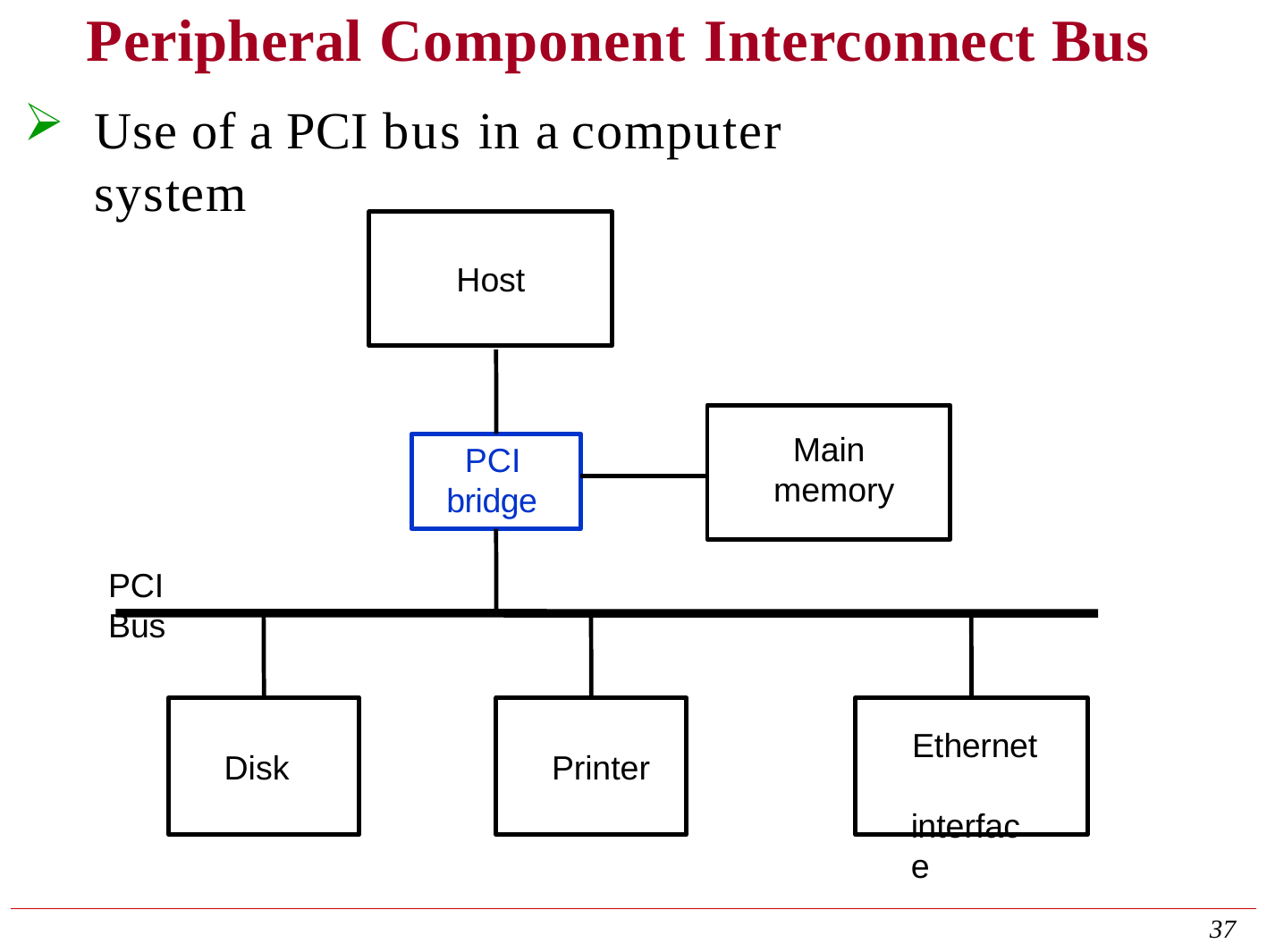

# Peripheral Component Interconnect Bus
Use of a PCI bus in a computer	system

Host

Main  memory

PCI
bridge
PCI Bus

Ethernet  interface
Disk
Printer
37